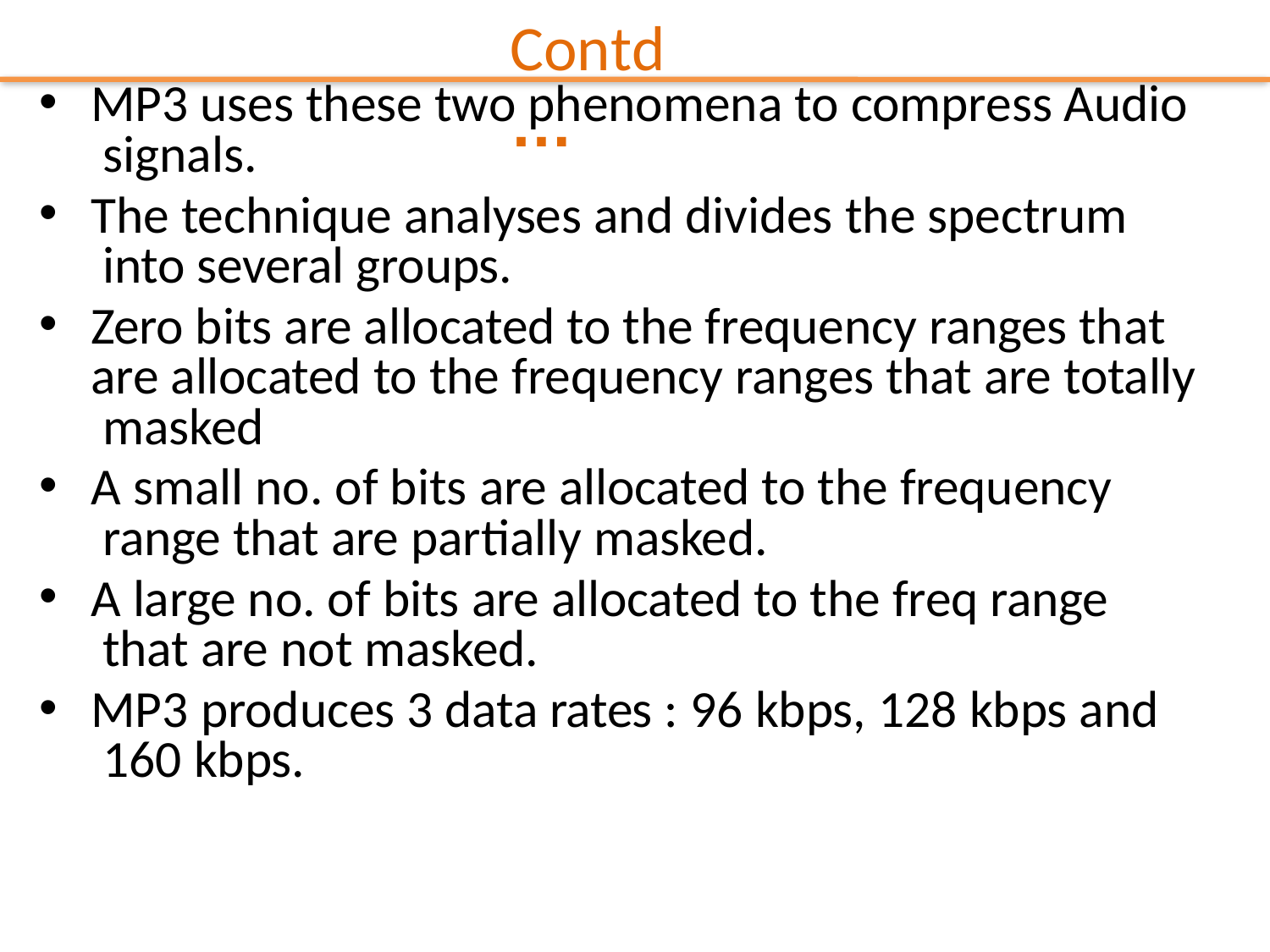

# Contd…
MP3 uses these two phenomena to compress Audio  signals.
The technique analyses and divides the spectrum  into several groups.
Zero bits are allocated to the frequency ranges that  are allocated to the frequency ranges that are totally  masked
A small no. of bits are allocated to the frequency  range that are partially masked.
A large no. of bits are allocated to the freq range  that are not masked.
MP3 produces 3 data rates : 96 kbps, 128 kbps and  160 kbps.